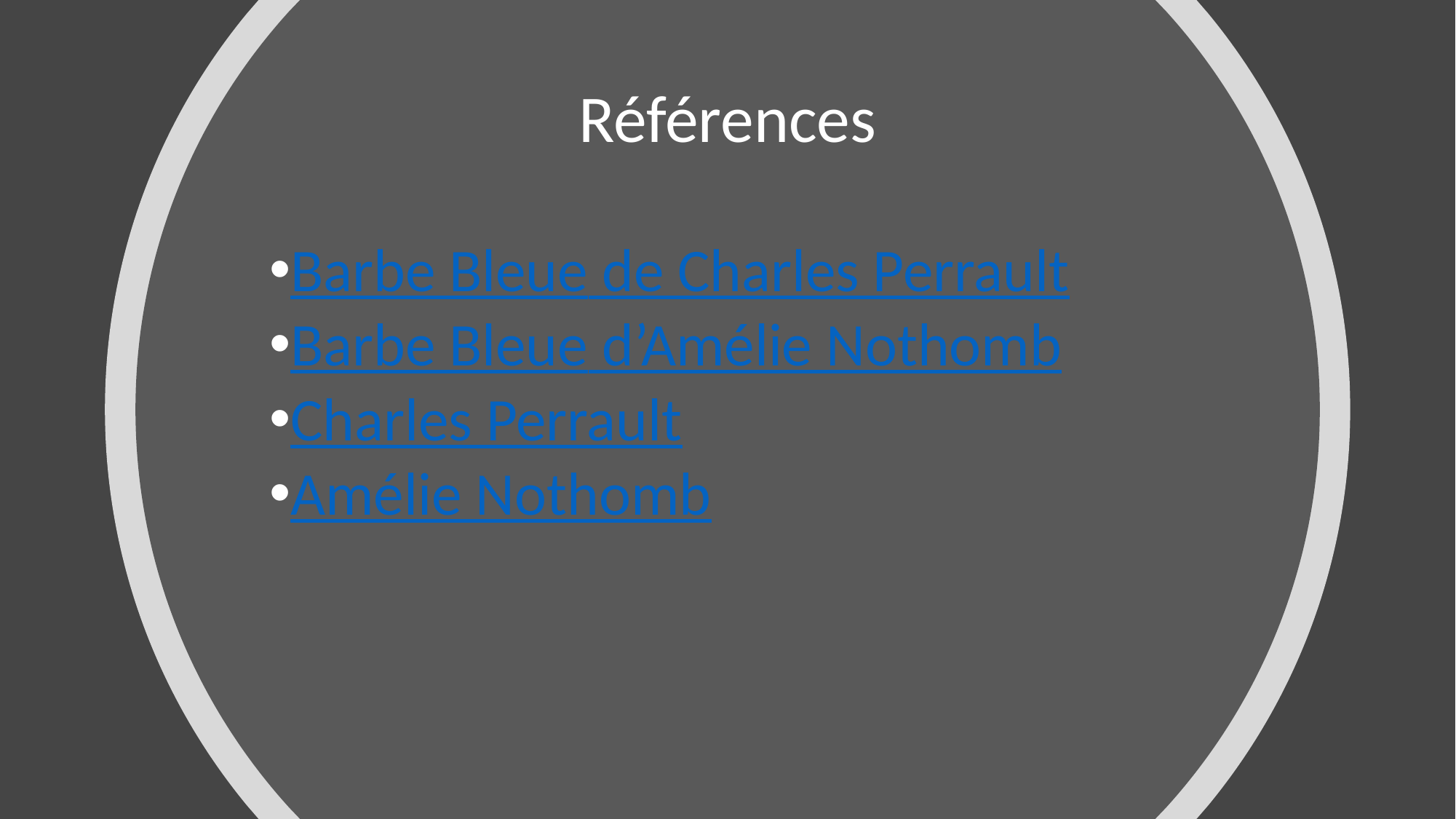

# Références
Barbe Bleue de Charles Perrault
Barbe Bleue d’Amélie Nothomb
Charles Perrault
Amélie Nothomb